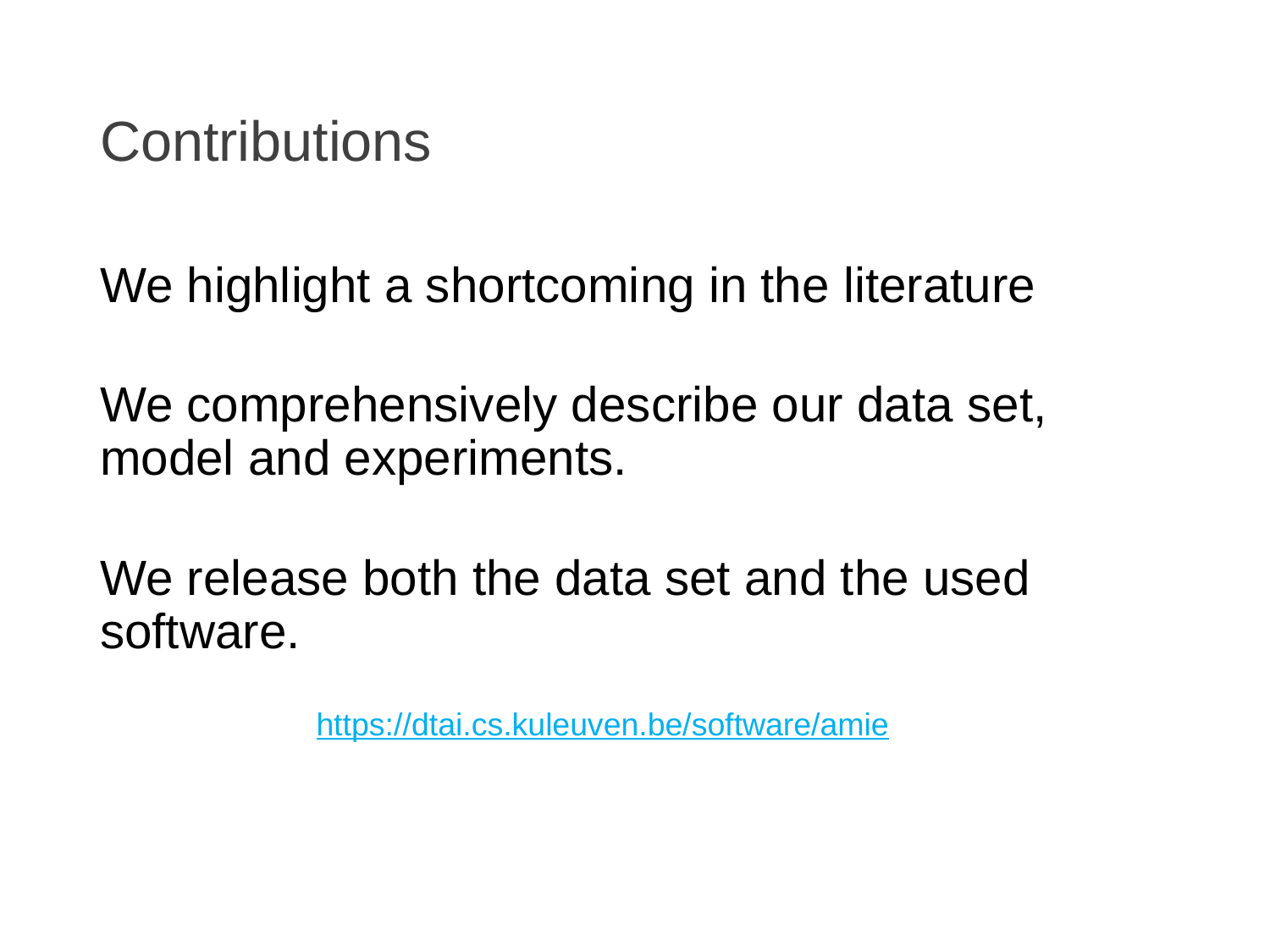

# Contributions
We highlight a shortcoming in the literature
We comprehensively describe our data set,
model and experiments.
We release both the data set and the used software.

https://dtai.cs.kuleuven.be/software/amie